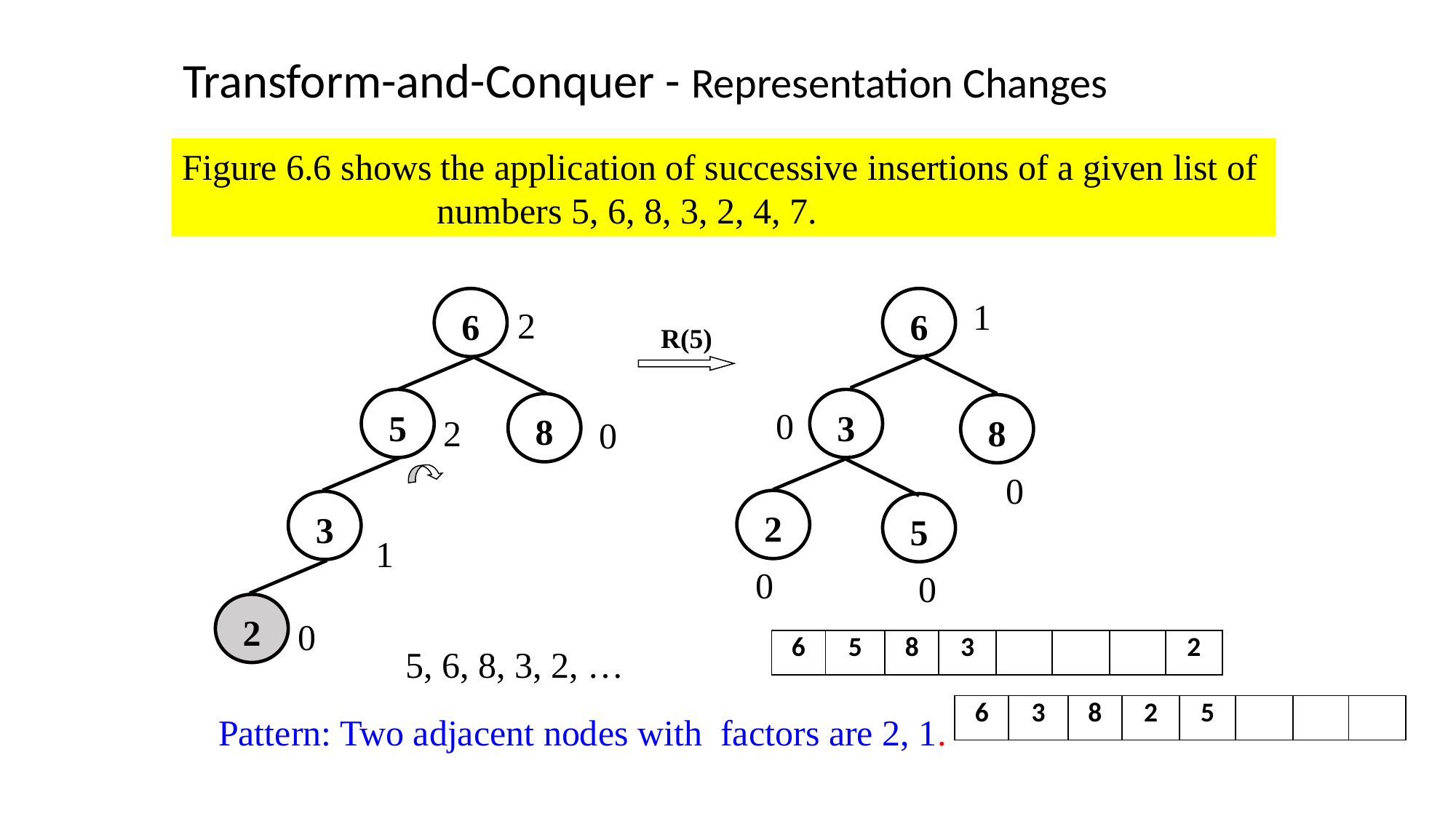

Transform-and-Conquer - Representation Changes
Figure 6.6 shows the application of successive insertions of a given list of
                            numbers 5, 6, 8, 3, 2, 4, 7.
6
6
1
2
R(5)

5
3
8
8
0
2
0

0
2
3
5
1
0
0
2
0
| 6 | 5 | 8 | 3 |  |  |  | 2 |
| --- | --- | --- | --- | --- | --- | --- | --- |
5, 6, 8, 3, 2, …
| 6 | 3 | 8 | 2 | 5 |  |  |  |
| --- | --- | --- | --- | --- | --- | --- | --- |
Pattern: Two adjacent nodes with  factors are 2, 1.